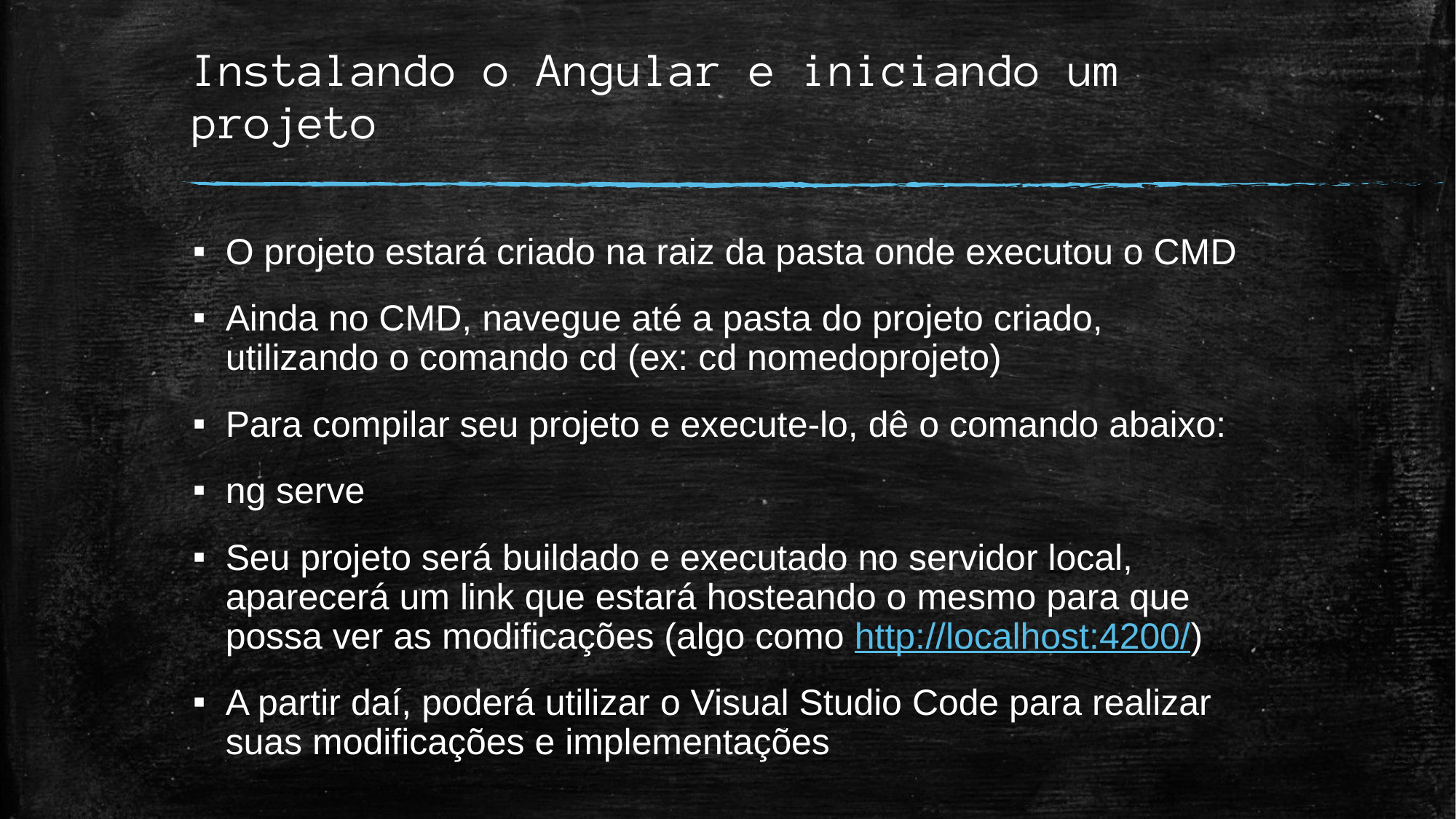

# Instalando o Angular e iniciando um projeto
O projeto estará criado na raiz da pasta onde executou o CMD
Ainda no CMD, navegue até a pasta do projeto criado, utilizando o comando cd (ex: cd nomedoprojeto)
Para compilar seu projeto e execute-lo, dê o comando abaixo:
ng serve
Seu projeto será buildado e executado no servidor local, aparecerá um link que estará hosteando o mesmo para que possa ver as modificações (algo como http://localhost:4200/)
A partir daí, poderá utilizar o Visual Studio Code para realizar suas modificações e implementações